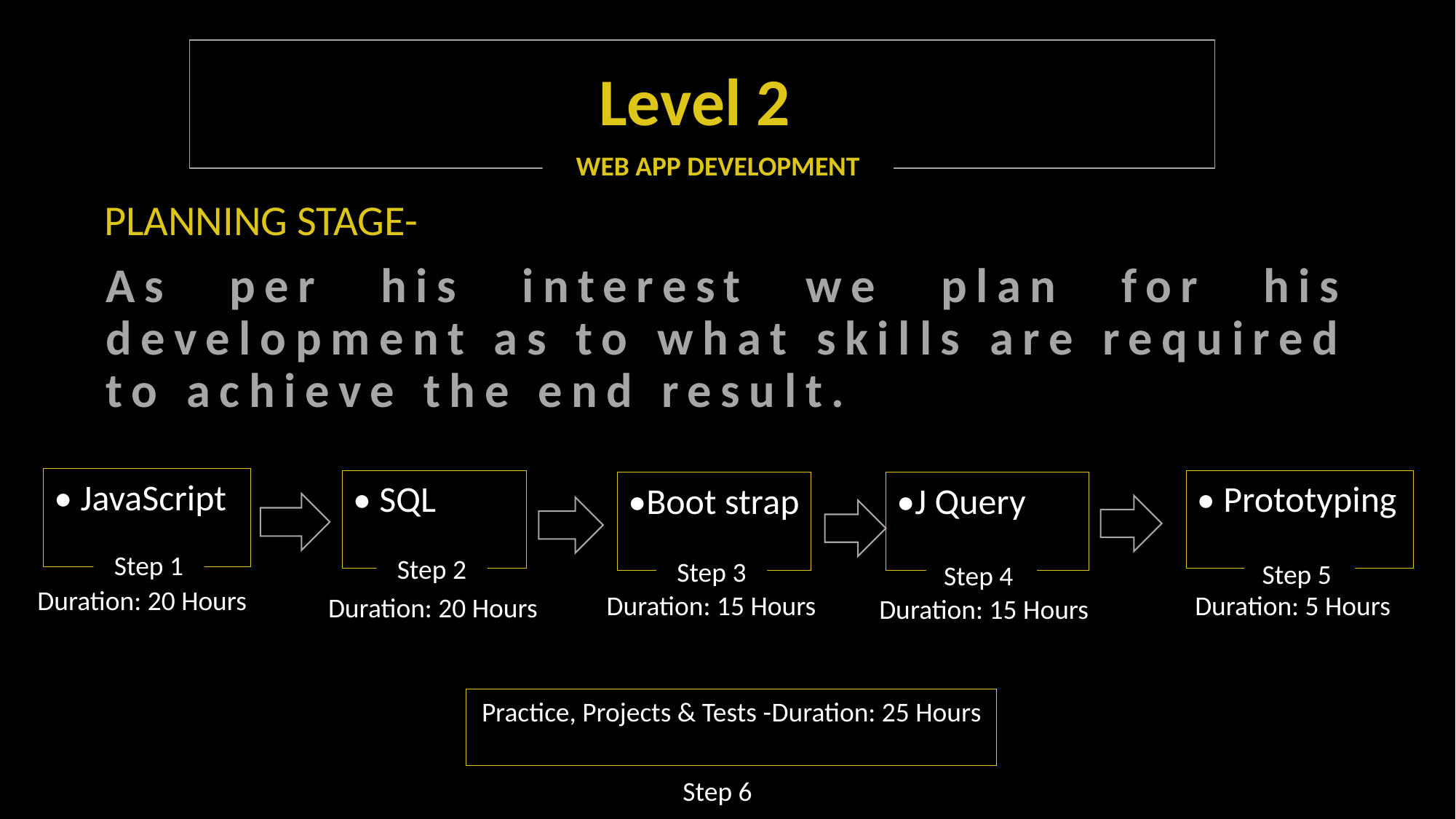

# Level 2
WEB APP DEVELOPMENT
PLANNING STAGE-
As per his interest we plan for his development as to what skills are required to achieve the end result.
• JavaScript

Step 1
• SQL

Step 2
•Boot strap

Step 3
•J Query

Step 4

Duration: 20 Hours
Duration: 15 Hours
Duration: 20 Hours
Duration: 15 Hours
• Prototyping

Step 5
Duration: 5 Hours
Practice, Projects & Tests -Duration: 25 Hours

Step 6